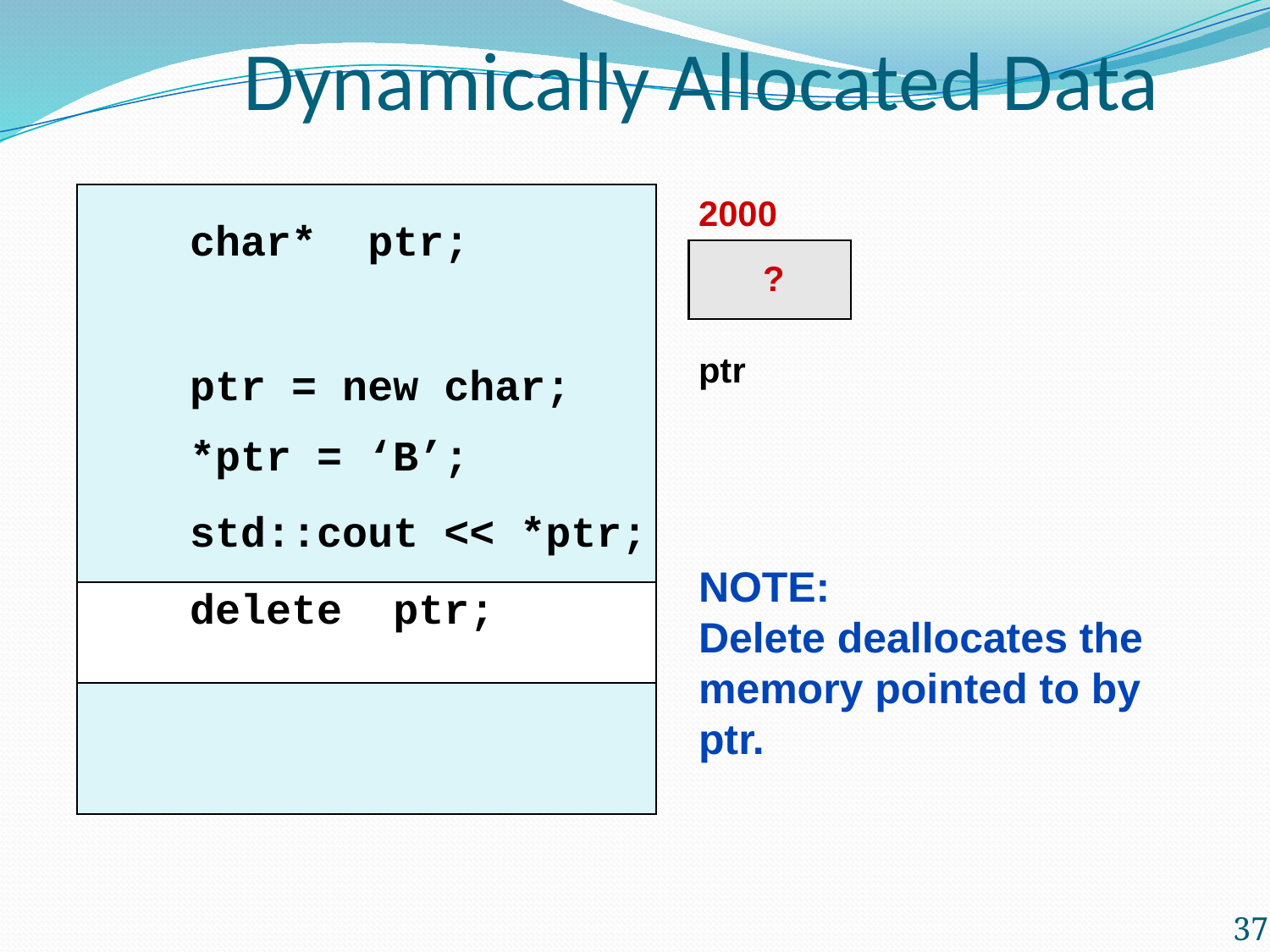

Dynamically Allocated Data

char*  ptr;

ptr = new char;

*ptr = ‘B’;

std::cout << *ptr;

delete  ptr;

2000

ptr

NOTE:
Delete deallocates the memory pointed to by ptr.

  ?

37